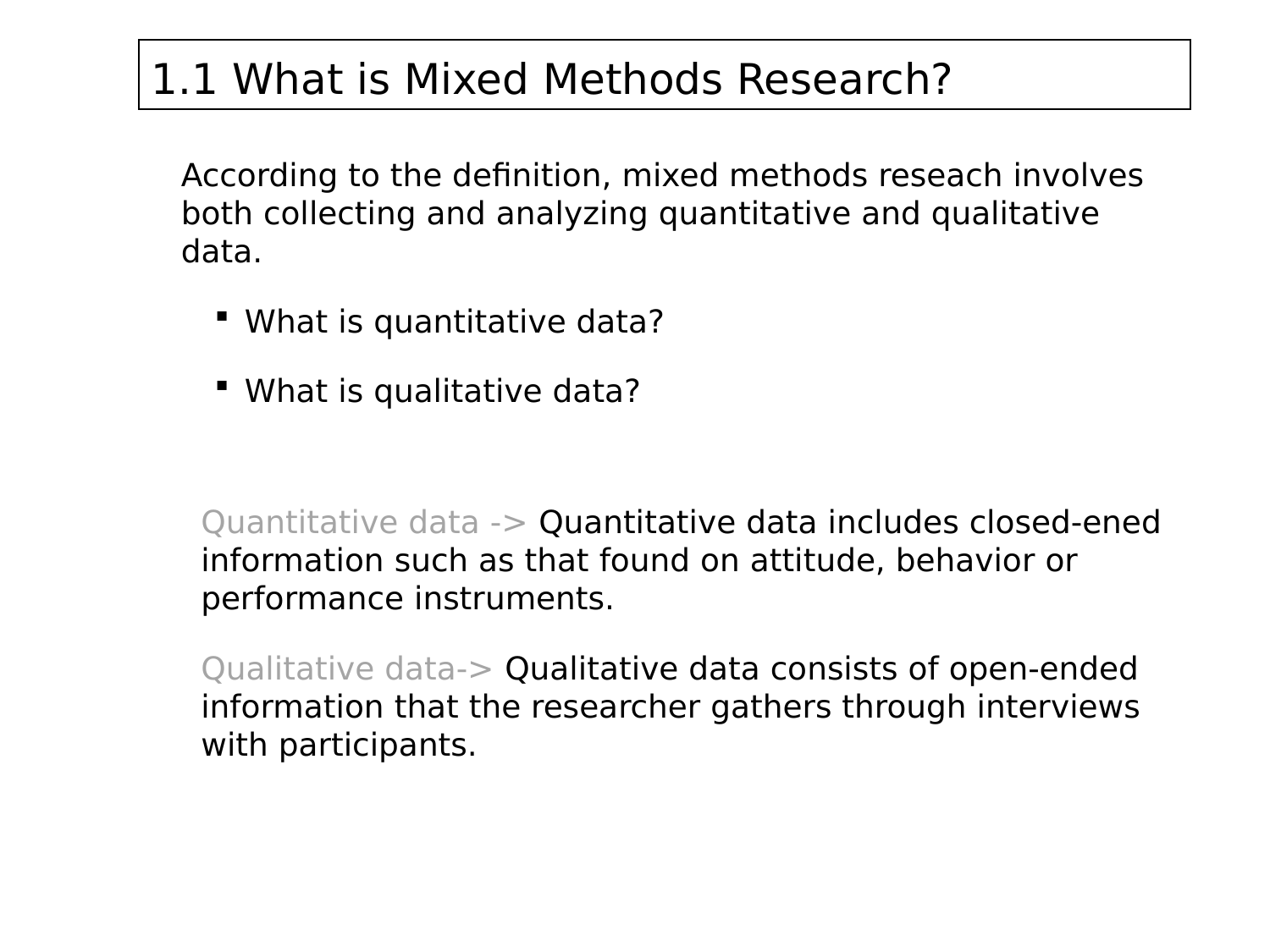

1.1 What is Mixed Methods Research?
According to the definition, mixed methods reseach involves both collecting and analyzing quantitative and qualitative data.
What is quantitative data?
What is qualitative data?

#
Quantitative data -> Quantitative data includes closed-ened information such as that found on attitude, behavior or performance instruments.
Qualitative data-> Qualitative data consists of open-ended information that the researcher gathers through interviews with participants.